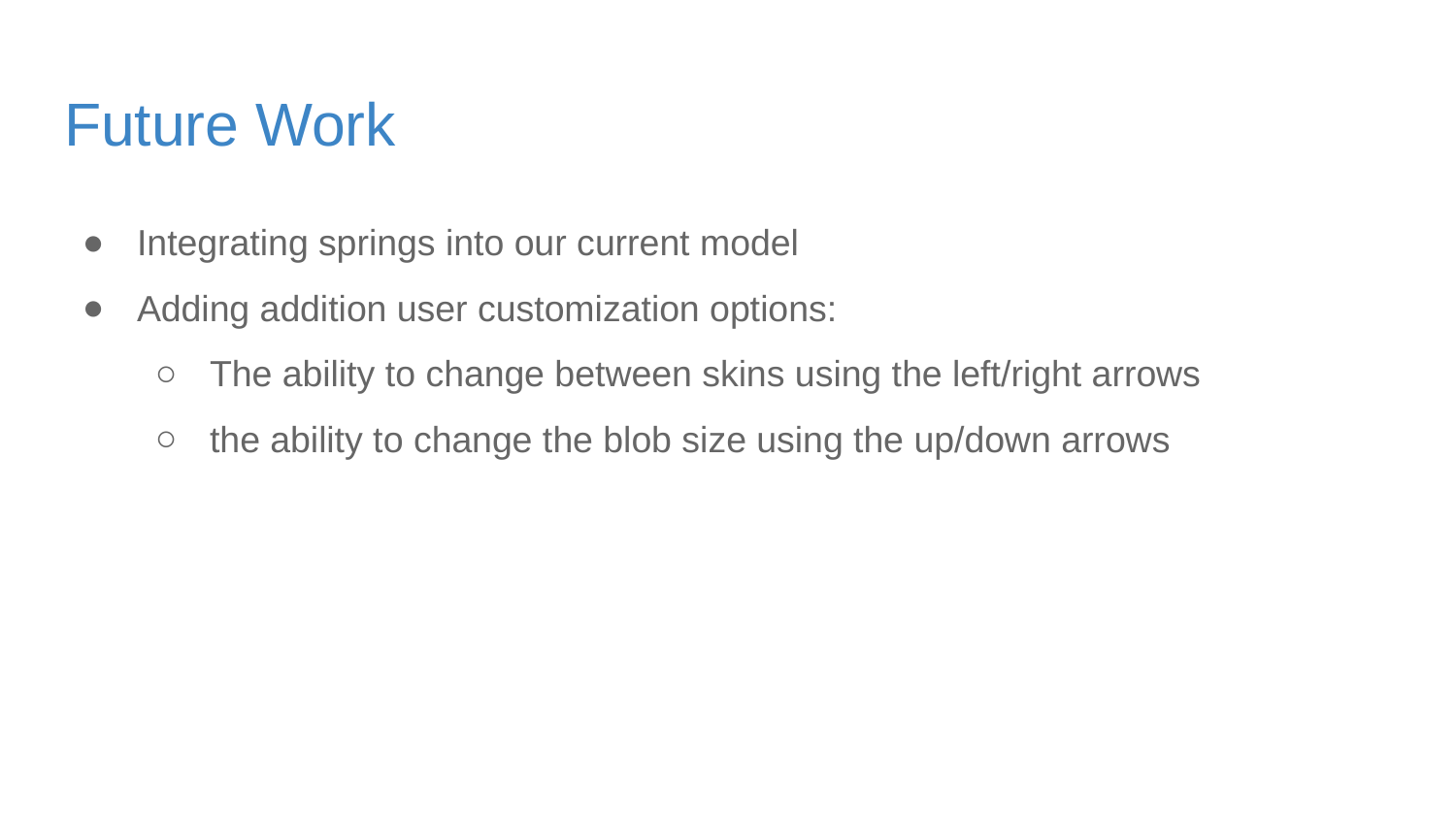

# Future Work
Integrating springs into our current model
Adding addition user customization options:
The ability to change between skins using the left/right arrows
the ability to change the blob size using the up/down arrows